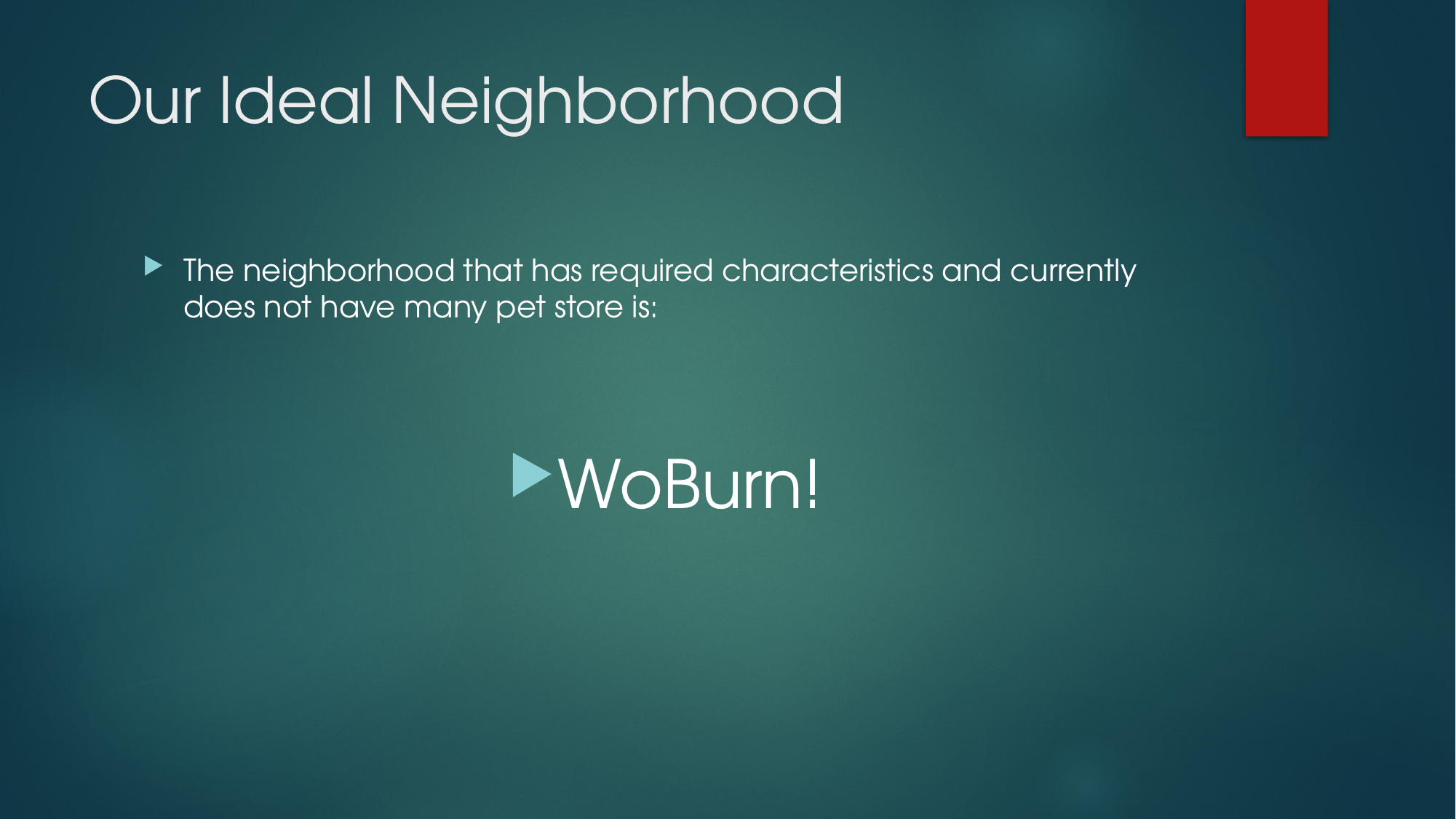

# Our Ideal Neighborhood
The neighborhood that has required characteristics and currently does not have many pet store is:

WoBurn!